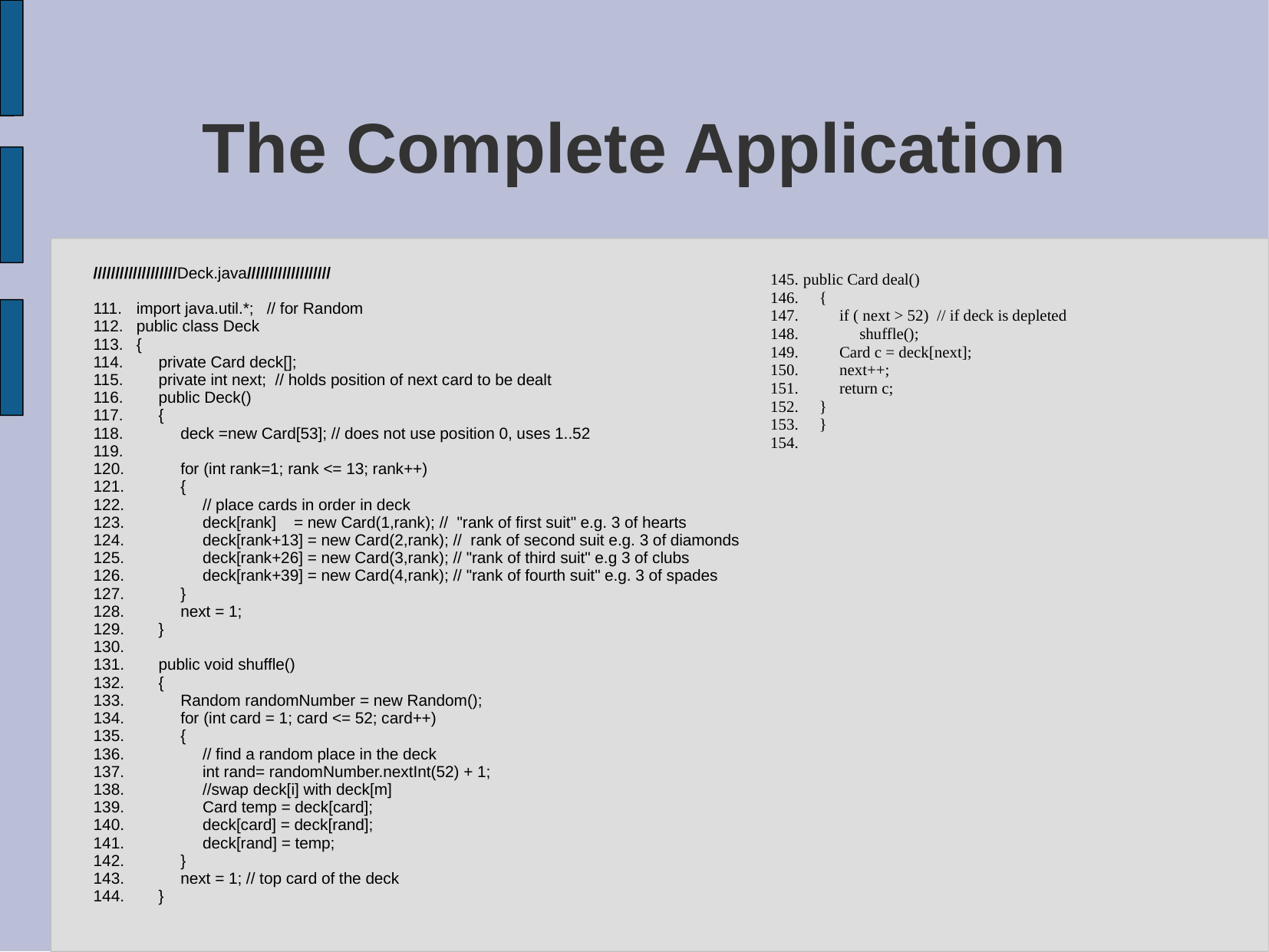

# The Complete Application
///////////////////Deck.java///////////////////

import java.util.*;   // for Random
public class Deck
{
     private Card deck[];
     private int next;  // holds position of next card to be dealt
     public Deck()
     {
          deck =new Card[53]; // does not use position 0, uses 1..52

          for (int rank=1; rank <= 13; rank++)
          {
               // place cards in order in deck
               deck[rank]    = new Card(1,rank); //  "rank of first suit" e.g. 3 of hearts
               deck[rank+13] = new Card(2,rank); //  rank of second suit e.g. 3 of diamonds
               deck[rank+26] = new Card(3,rank); // "rank of third suit" e.g 3 of clubs
               deck[rank+39] = new Card(4,rank); // "rank of fourth suit" e.g. 3 of spades
          }
          next = 1;
     }

     public void shuffle()
     {
          Random randomNumber = new Random();
          for (int card = 1; card <= 52; card++)
          {
               // find a random place in the deck
               int rand= randomNumber.nextInt(52) + 1;
               //swap deck[i] with deck[m]
               Card temp = deck[card];
               deck[card] = deck[rand];
               deck[rand] = temp;
          }
          next = 1; // top card of the deck
     }
 public Card deal()
     {
          if ( next > 52)  // if deck is depleted
               shuffle();
          Card c = deck[next];
          next++;
          return c;
     }
     }